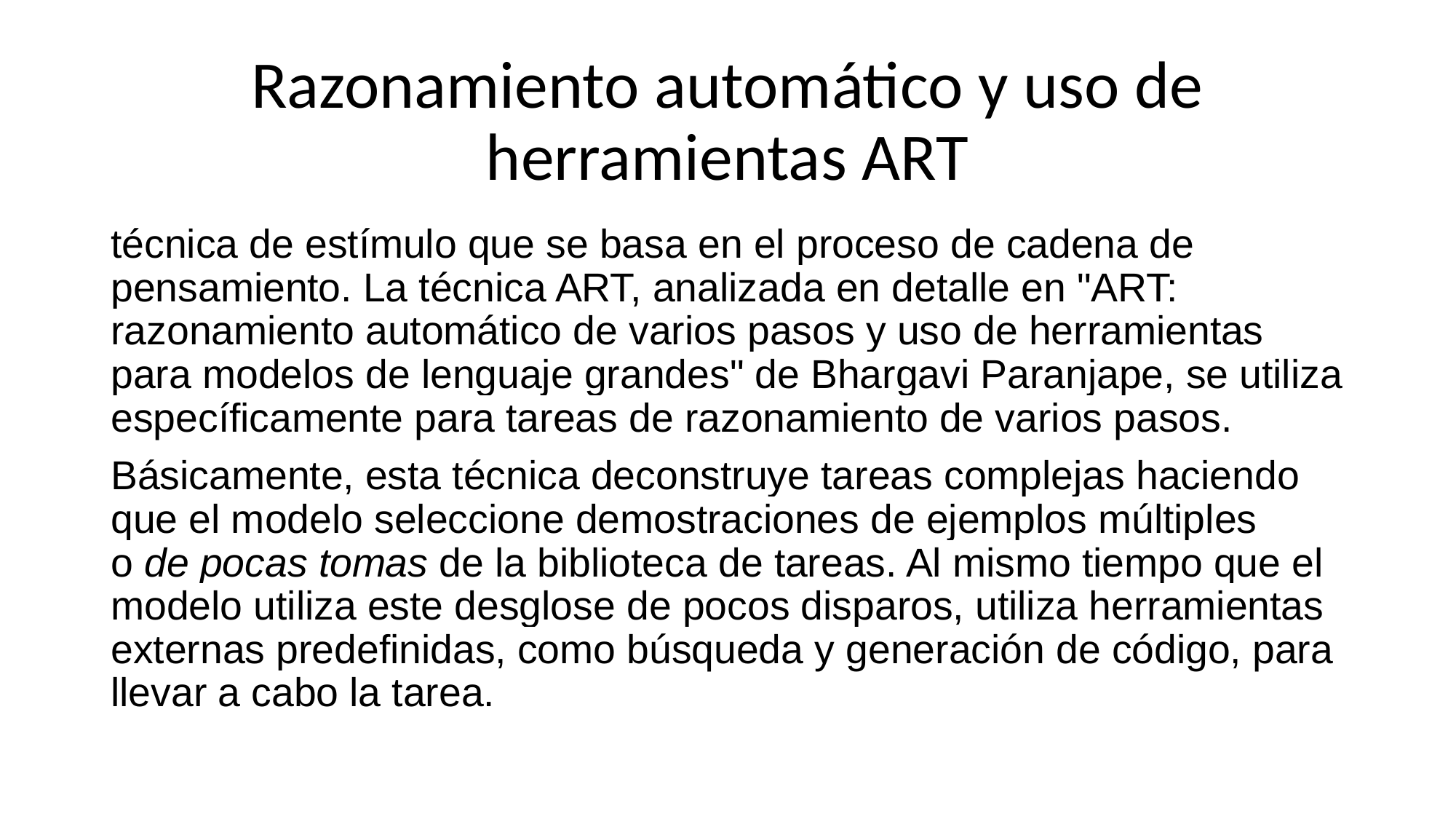

# Razonamiento automático y uso de herramientas ART
técnica de estímulo que se basa en el proceso de cadena de pensamiento. La técnica ART, analizada en detalle en "ART: razonamiento automático de varios pasos y uso de herramientas para modelos de lenguaje grandes" de Bhargavi Paranjape, se utiliza específicamente para tareas de razonamiento de varios pasos.
Básicamente, esta técnica deconstruye tareas complejas haciendo que el modelo seleccione demostraciones de ejemplos múltiples o de pocas tomas de la biblioteca de tareas. Al mismo tiempo que el modelo utiliza este desglose de pocos disparos, utiliza herramientas externas predefinidas, como búsqueda y generación de código, para llevar a cabo la tarea.